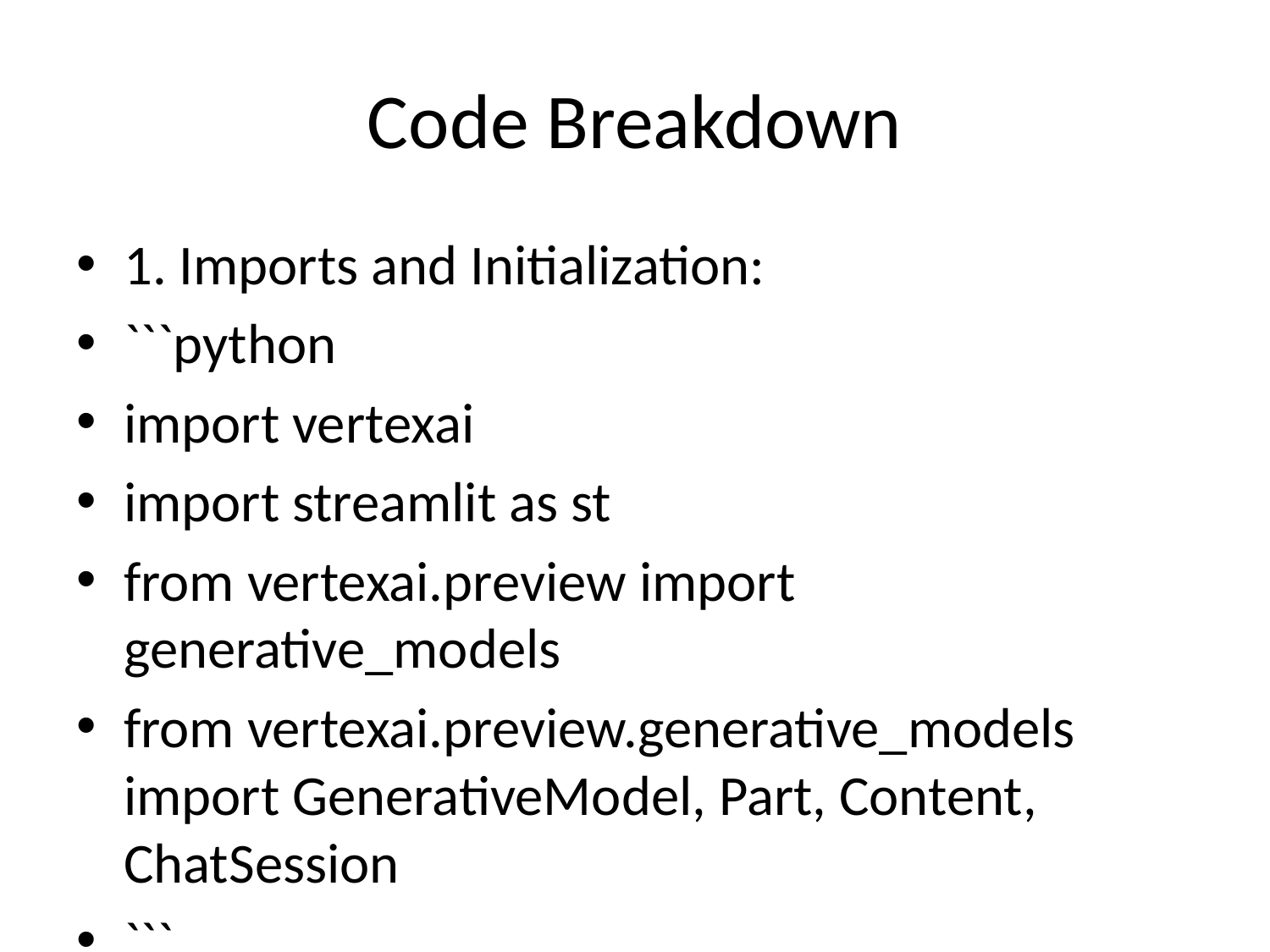

# Code Breakdown
1. Imports and Initialization:
```python
import vertexai
import streamlit as st
from vertexai.preview import generative_models
from vertexai.preview.generative_models import GenerativeModel, Part, Content, ChatSession
```